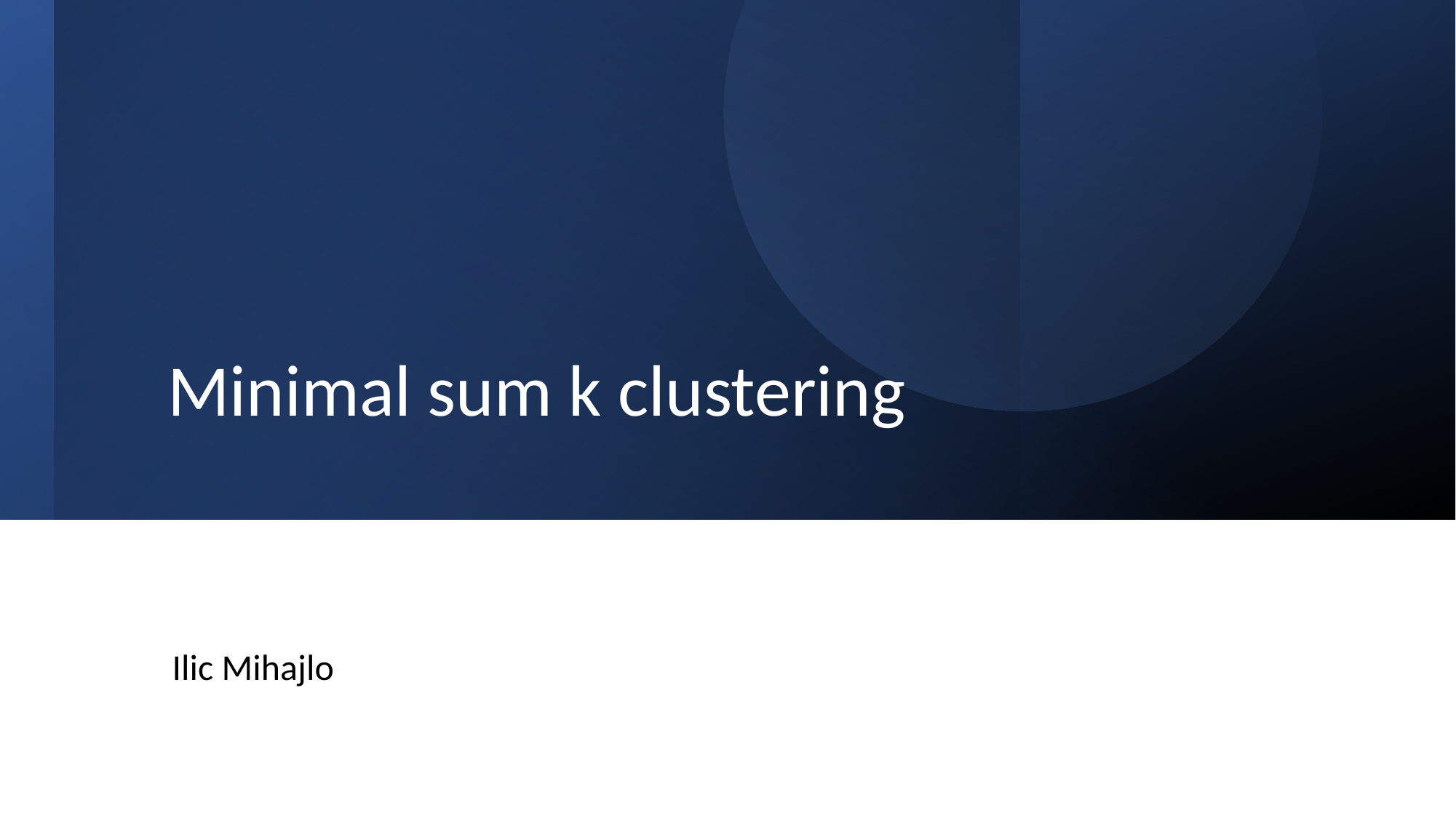

# Minimal sum k clustering
Ilic Mihajlo